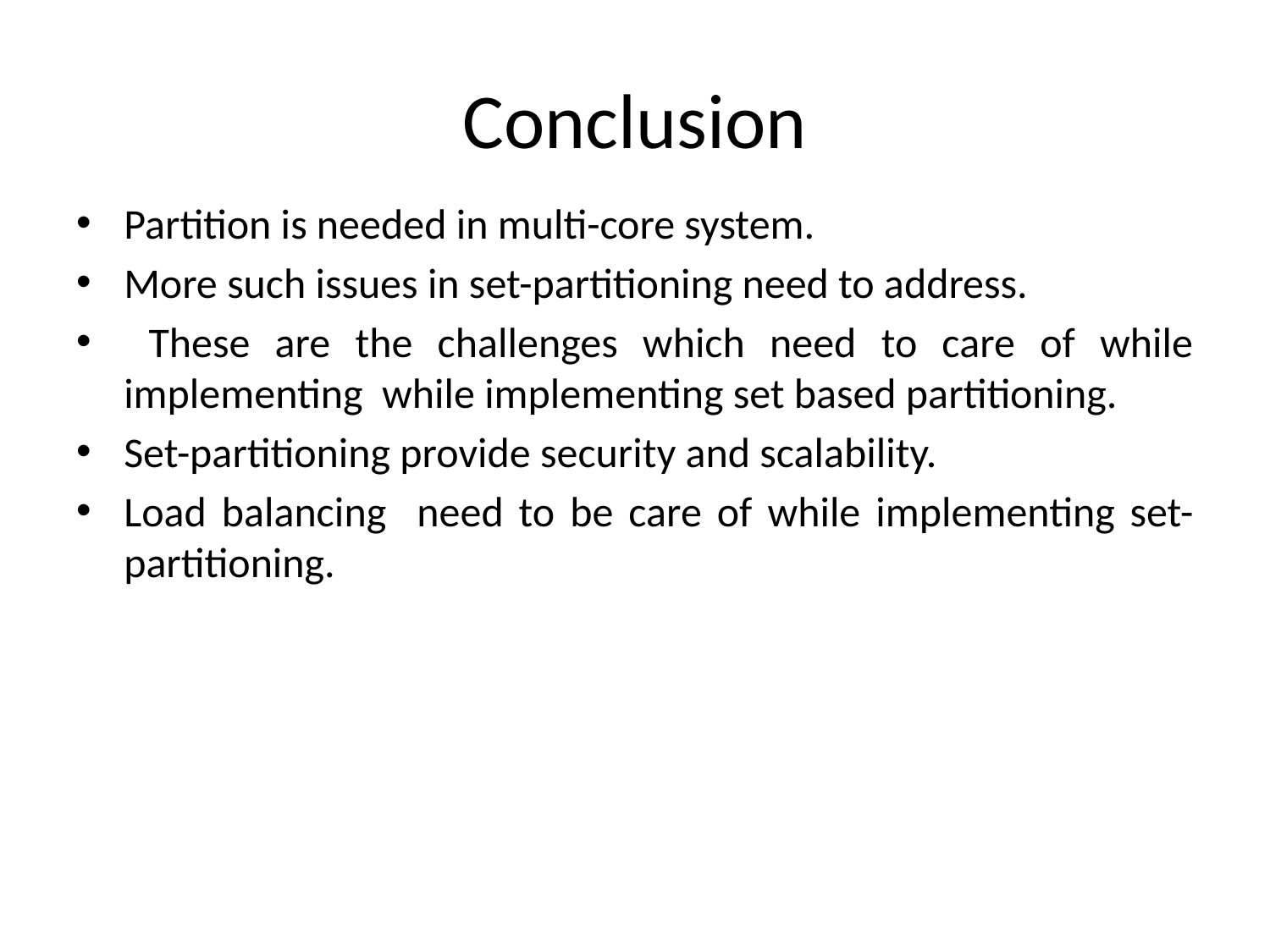

# Conclusion
Partition is needed in multi-core system.
More such issues in set-partitioning need to address.
 These are the challenges which need to care of while implementing  while implementing set based partitioning.
Set-partitioning provide security and scalability.
Load balancing  need to be care of while implementing set-partitioning.